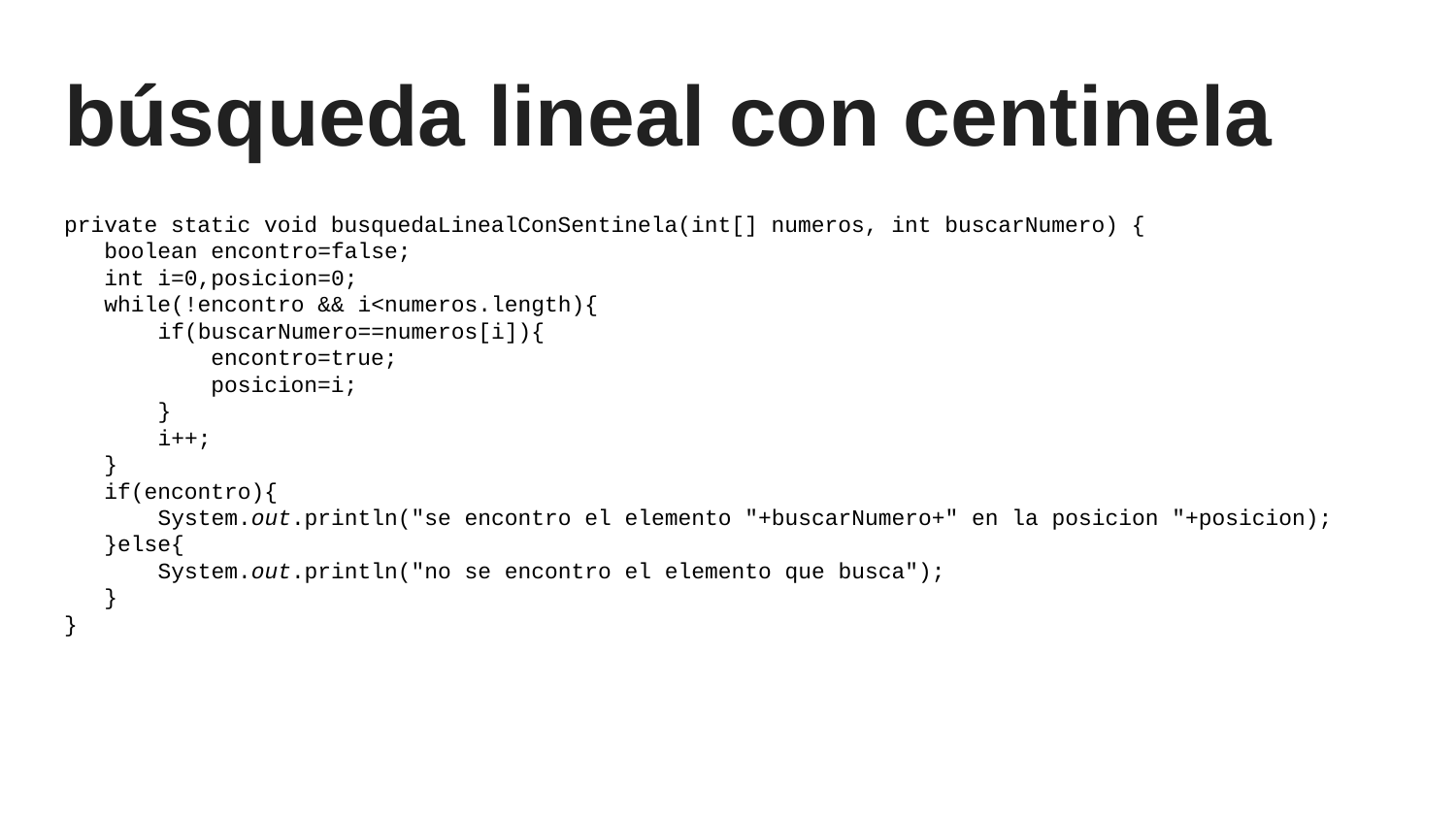

# búsqueda lineal con centinela
private static void busquedaLinealConSentinela(int[] numeros, int buscarNumero) {
   boolean encontro=false;
   int i=0,posicion=0;
   while(!encontro && i<numeros.length){
       if(buscarNumero==numeros[i]){
           encontro=true;
           posicion=i;
       }
       i++;
   }
   if(encontro){
       System.out.println("se encontro el elemento "+buscarNumero+" en la posicion "+posicion);
   }else{
       System.out.println("no se encontro el elemento que busca");
   }
}